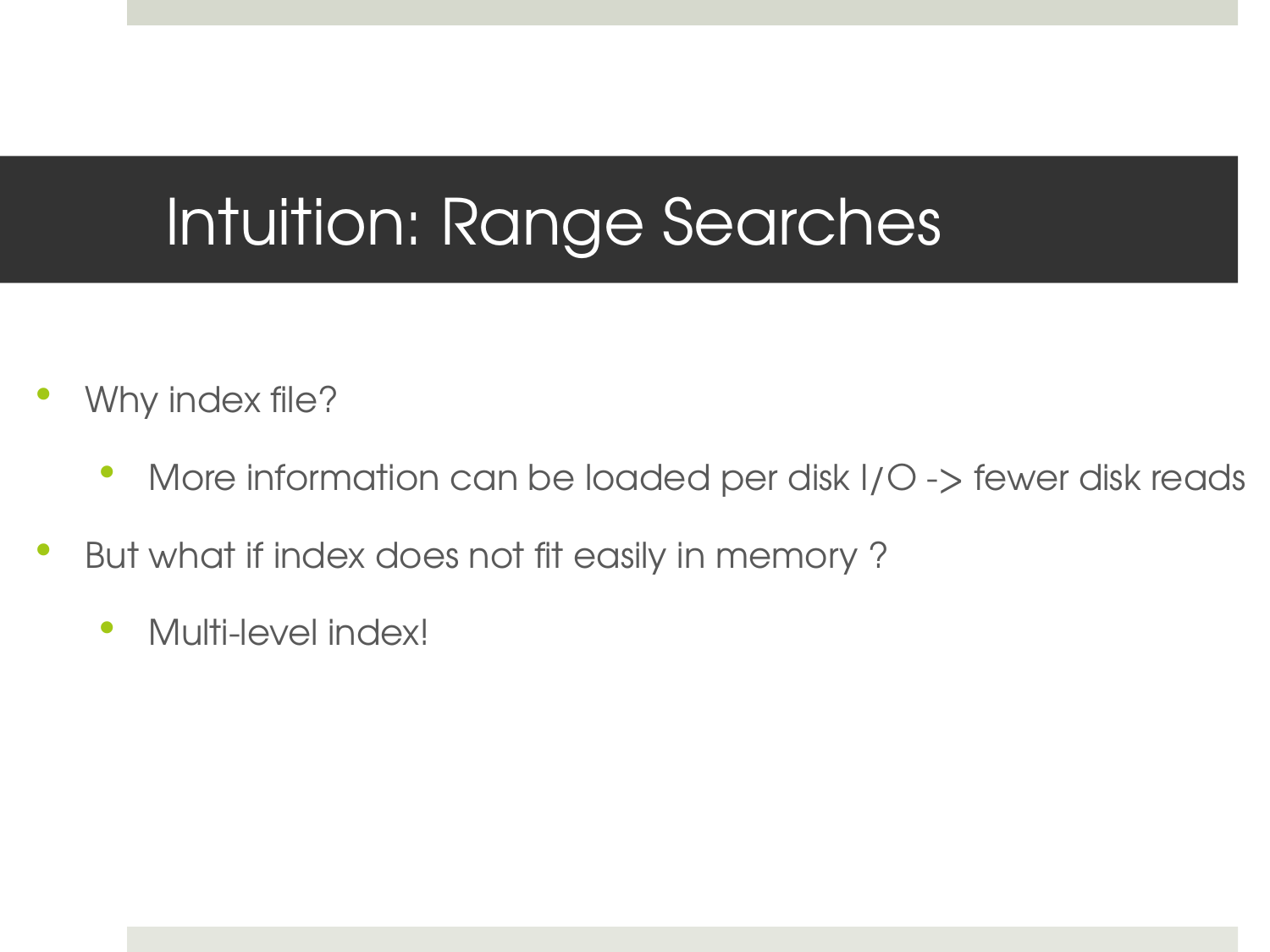

# Intuition: Range Searches

Why index file?
More information can be loaded per disk I/O -> fewer disk reads
But what if index does not fit easily in memory ?
Multi-level index!